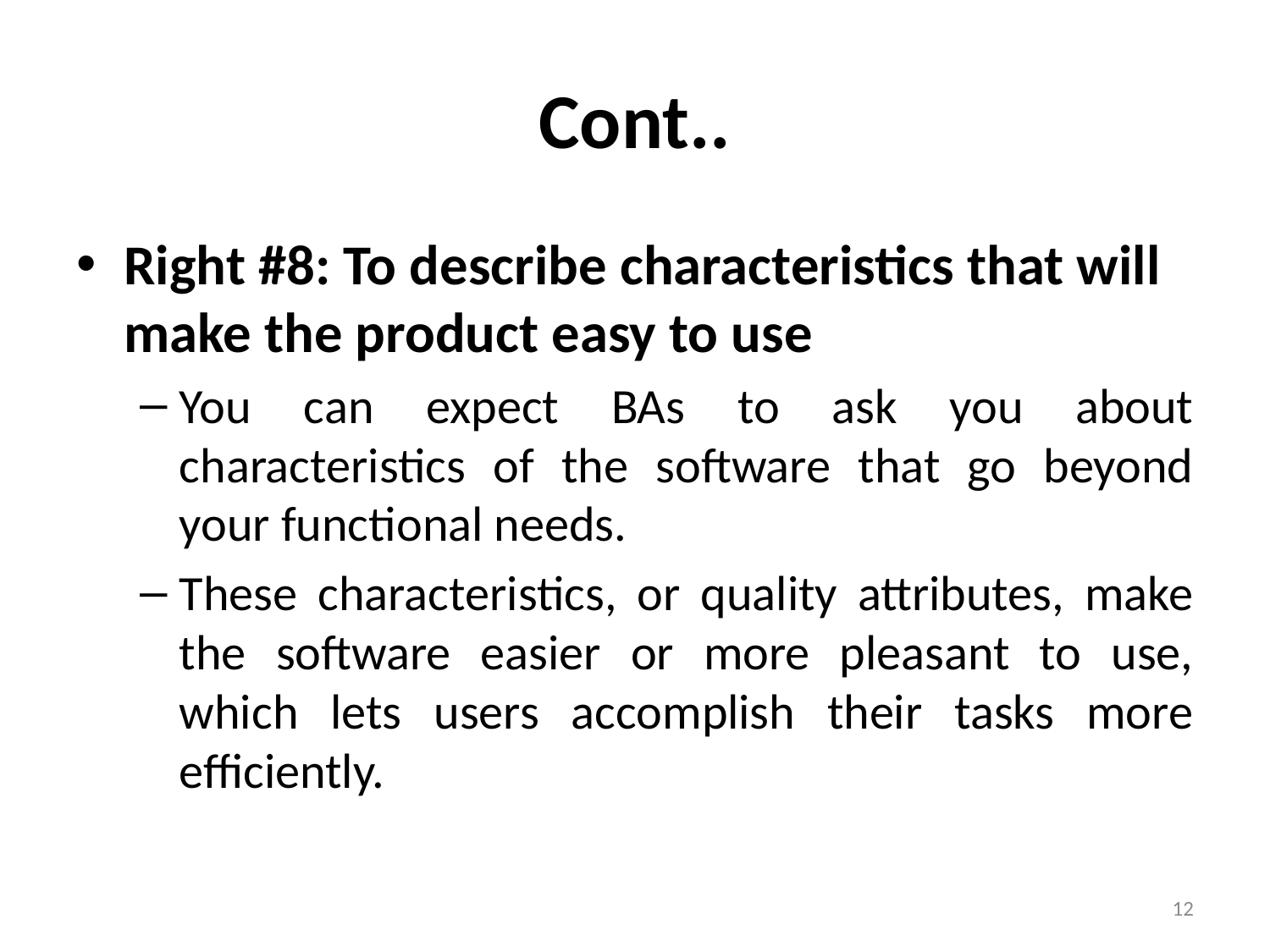

# Cont..
Right #8: To describe characteristics that will make the product easy to use
You can expect BAs to ask you about characteristics of the software that go beyond your functional needs.
These characteristics, or quality attributes, make the software easier or more pleasant to use, which lets users accomplish their tasks more efficiently.
12